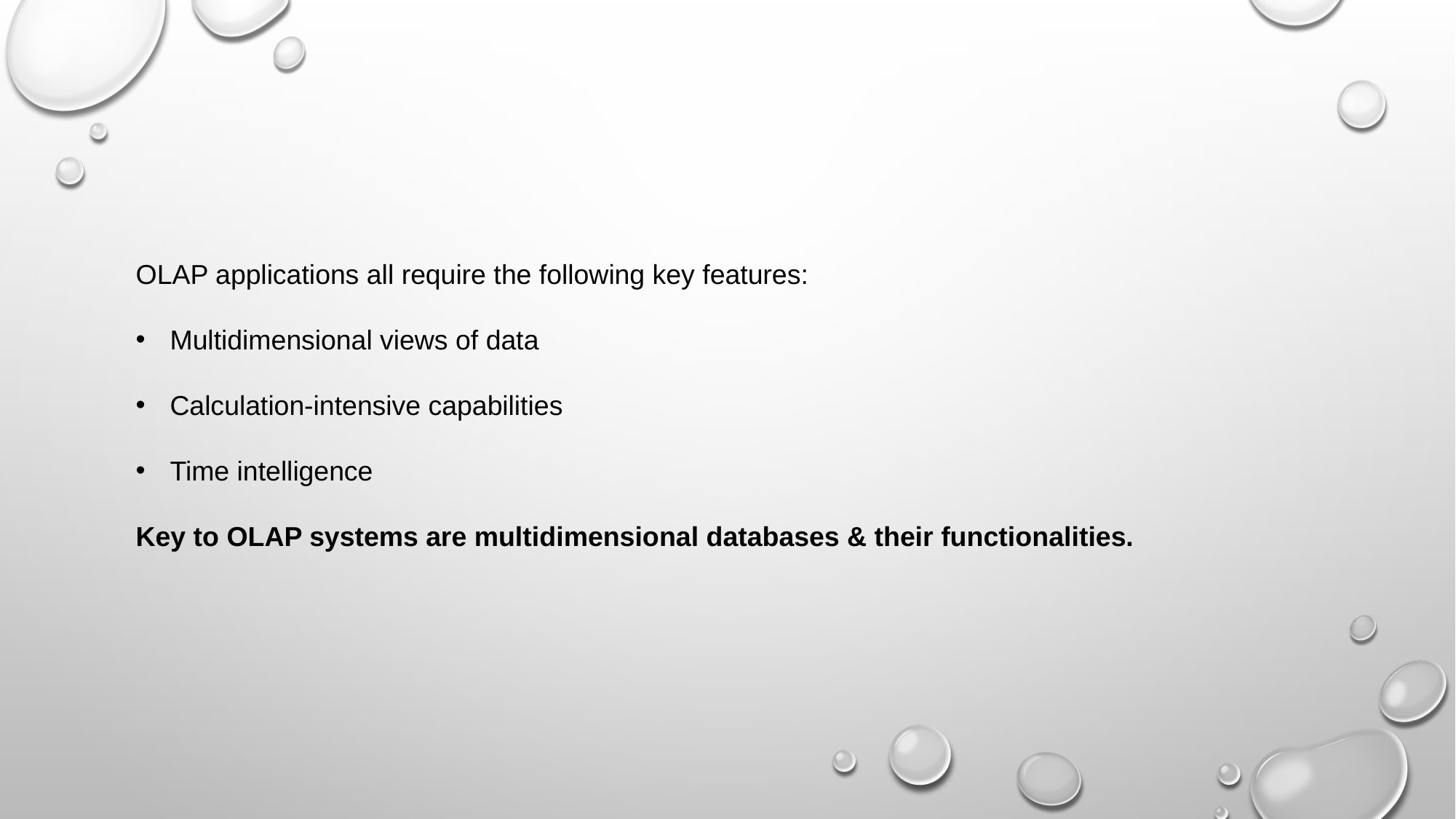

OLAP applications all require the following key features:

Multidimensional views of data

Calculation-intensive capabilities

Time intelligence

Key to OLAP systems are multidimensional databases & their functionalities.